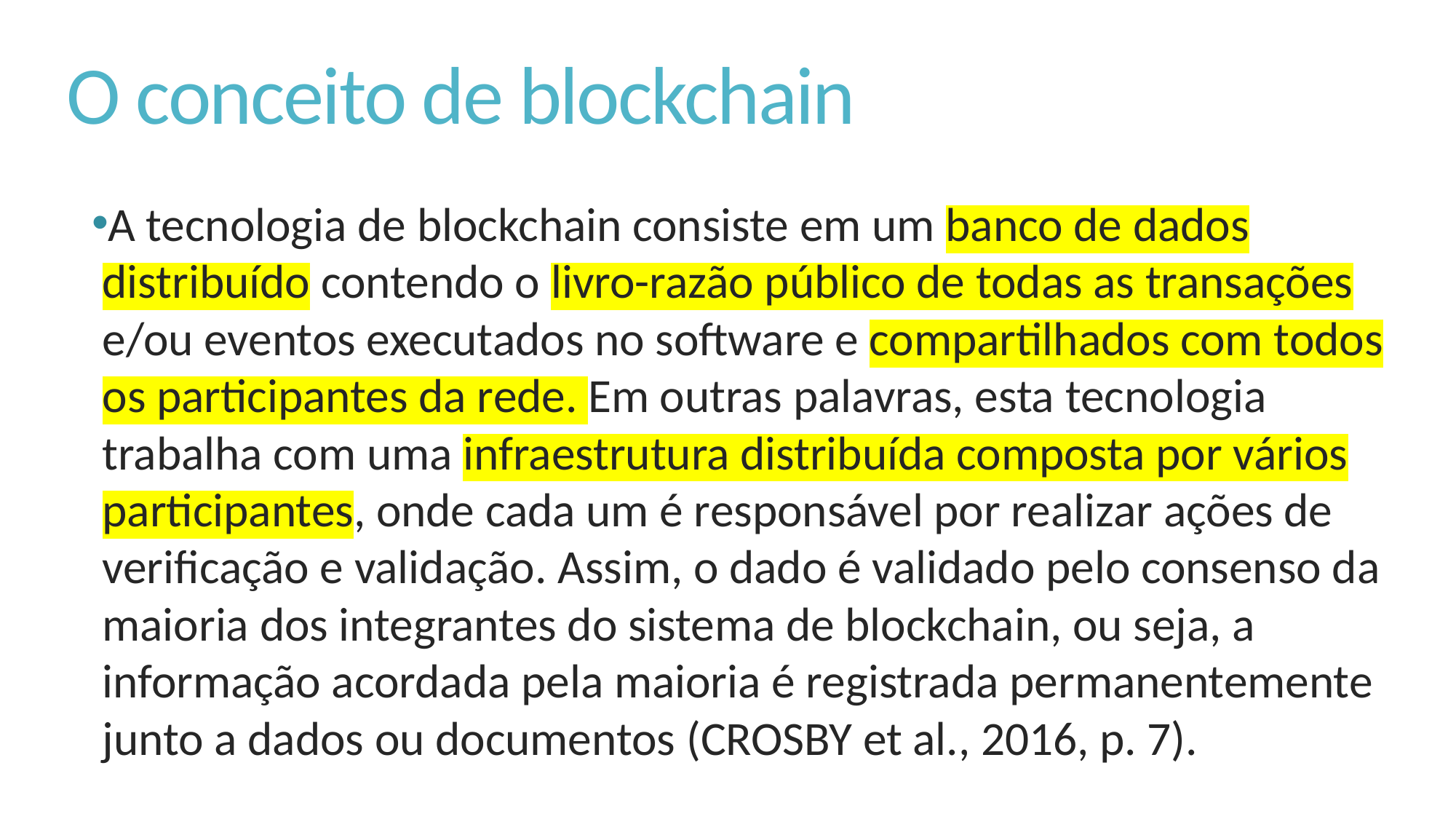

# O conceito de blockchain
A tecnologia de blockchain consiste em um banco de dados distribuído contendo o livro-razão público de todas as transações e/ou eventos executados no software e compartilhados com todos os participantes da rede. Em outras palavras, esta tecnologia trabalha com uma infraestrutura distribuída composta por vários participantes, onde cada um é responsável por realizar ações de verificação e validação. Assim, o dado é validado pelo consenso da maioria dos integrantes do sistema de blockchain, ou seja, a informação acordada pela maioria é registrada permanentemente junto a dados ou documentos (CROSBY et al., 2016, p. 7).